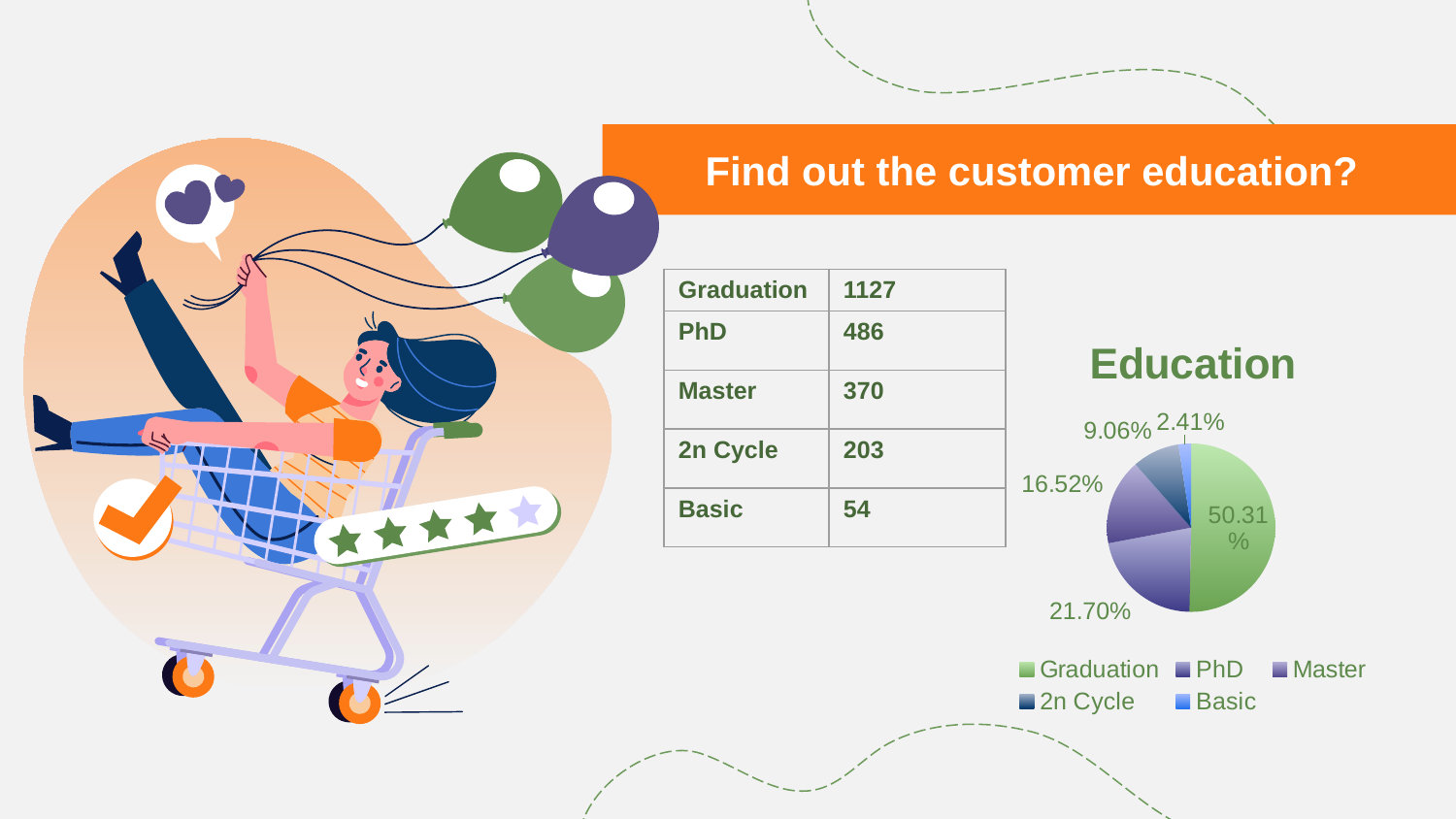

# Find out the customer education?

| Graduation | 1127 |
| --- | --- |
| PhD | 486 |
| Master | 370 |
| 2n Cycle | 203 |
| Basic | 54 |

### Chart:

| Category | Education |
|---|---|
| Graduation | 0.5031 |
| PhD | 0.217 |
| Master | 0.1652 |
| 2n Cycle | 0.0906 |
| Basic | 0.0241 |